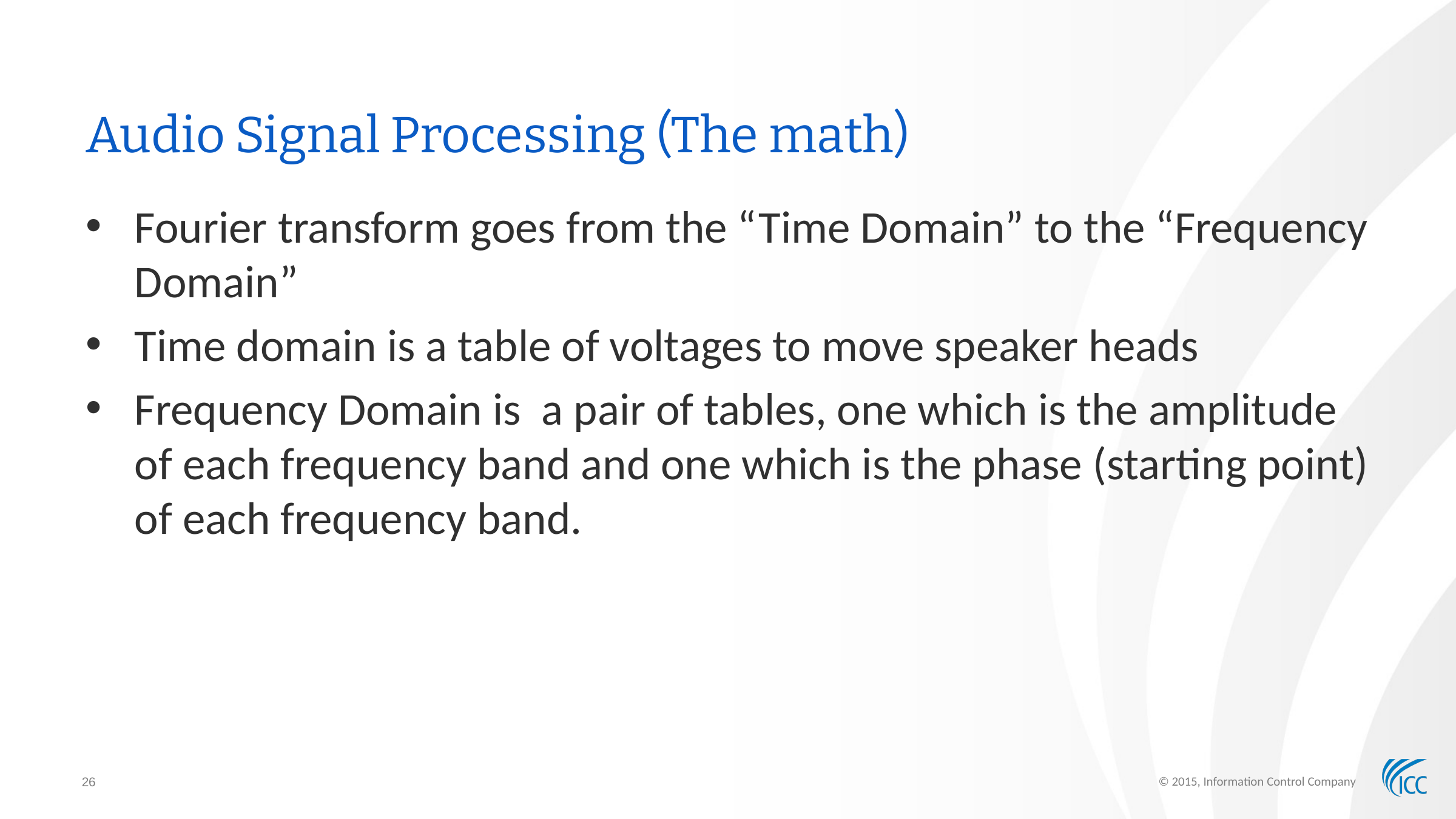

# Audio Signal Processing (The math)
Fourier transform goes from the “Time Domain” to the “Frequency Domain”
Time domain is a table of voltages to move speaker heads
Frequency Domain is  a pair of tables, one which is the amplitude of each frequency band and one which is the phase (starting point) of each frequency band.

© 2015, Information Control Company